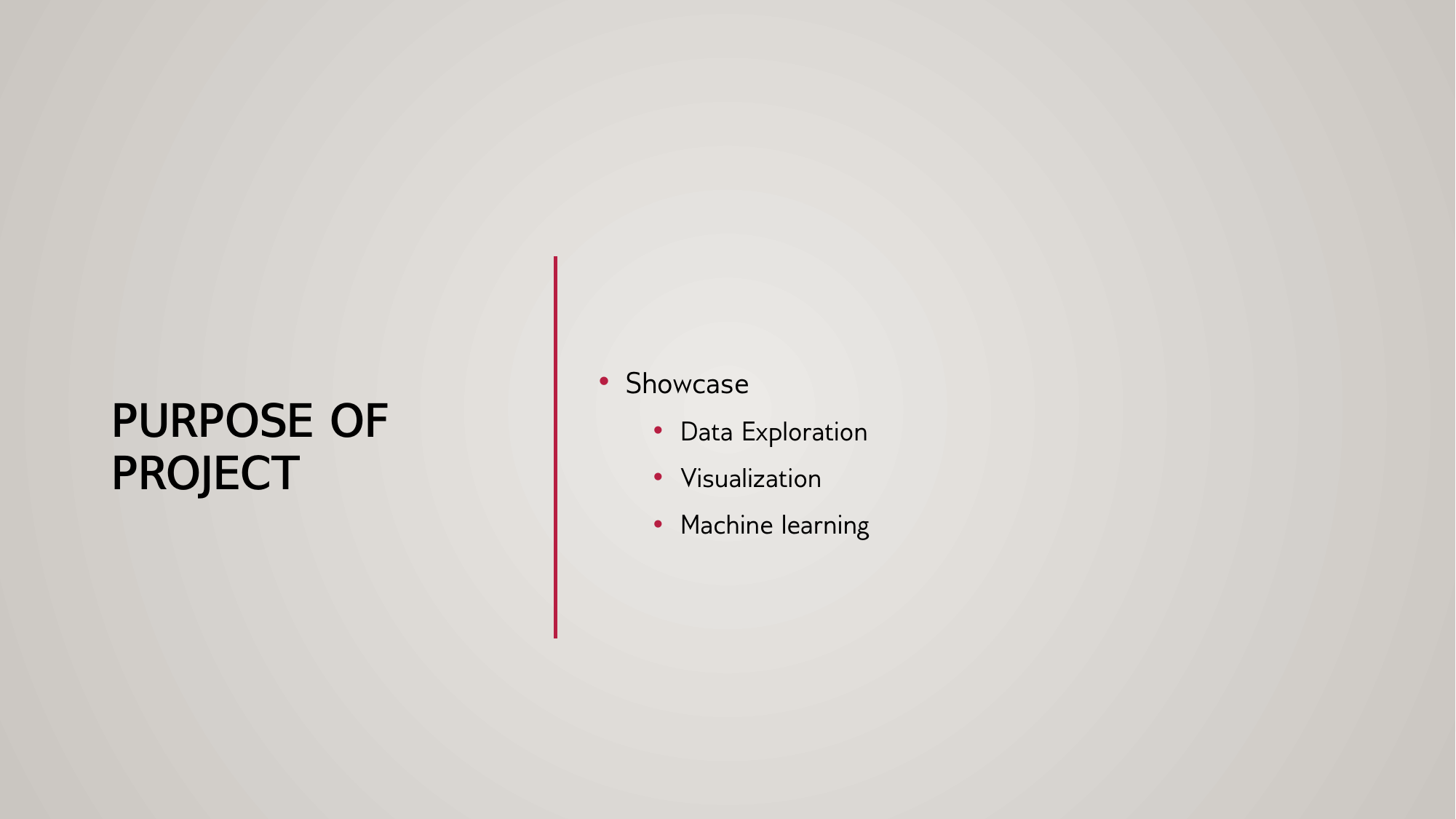

# Purpose of Project
Showcase
Data Exploration
Visualization
Machine learning